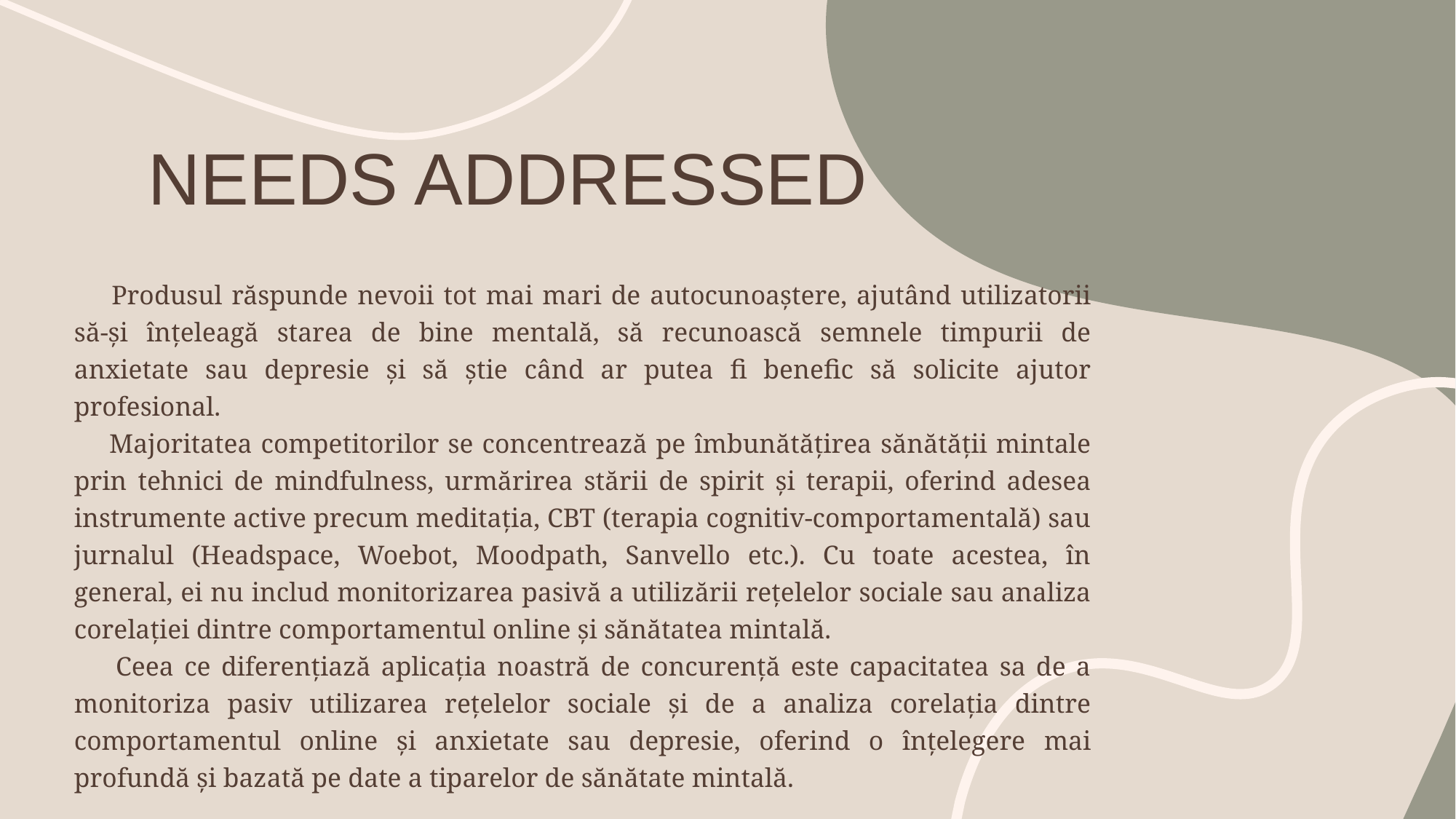

# NEEDS ADDRESSED
    Produsul răspunde nevoii tot mai mari de autocunoaștere, ajutând utilizatorii să-și înțeleagă starea de bine mentală, să recunoască semnele timpurii de anxietate sau depresie și să știe când ar putea fi benefic să solicite ajutor profesional.
    Majoritatea competitorilor se concentrează pe îmbunătățirea sănătății mintale prin tehnici de mindfulness, urmărirea stării de spirit și terapii, oferind adesea instrumente active precum meditația, CBT (terapia cognitiv-comportamentală) sau jurnalul (Headspace, Woebot, Moodpath, Sanvello etc.). Cu toate acestea, în general, ei nu includ monitorizarea pasivă a utilizării rețelelor sociale sau analiza corelației dintre comportamentul online și sănătatea mintală.
    Ceea ce diferențiază aplicația noastră de concurență este capacitatea sa de a monitoriza pasiv utilizarea rețelelor sociale și de a analiza corelația dintre comportamentul online și anxietate sau depresie, oferind o înțelegere mai profundă și bazată pe date a tiparelor de sănătate mintală.